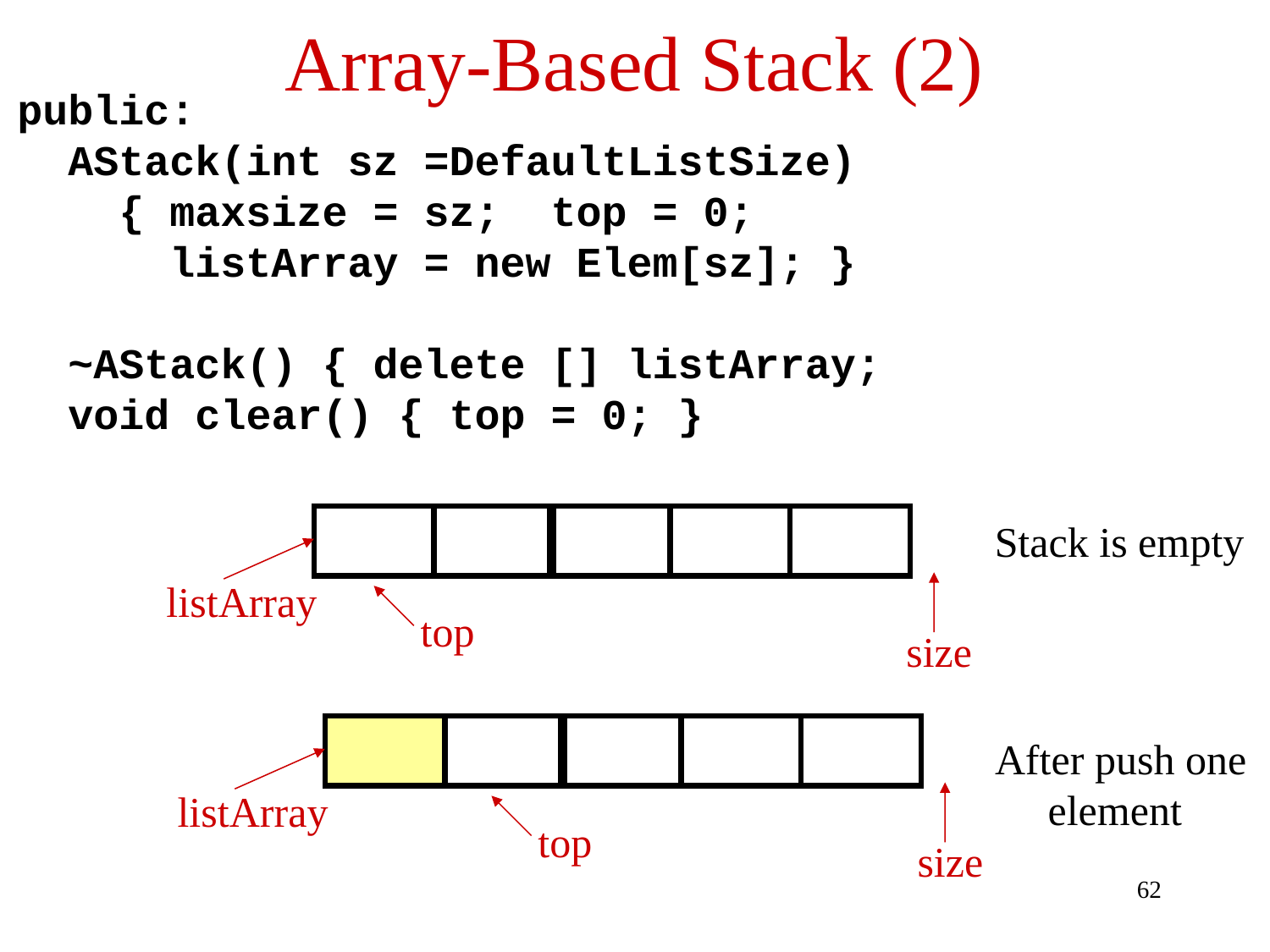

# Array-Based Stack (2)
public:
  AStack(int sz =DefaultListSize)
    { maxsize = sz;  top = 0;
      listArray = new Elem[sz]; }

  ~AStack() { delete [] listArray;
  void clear() { top = 0; }

Stack is empty

listArray

top
size

After push one
     element

listArray

top
size
62